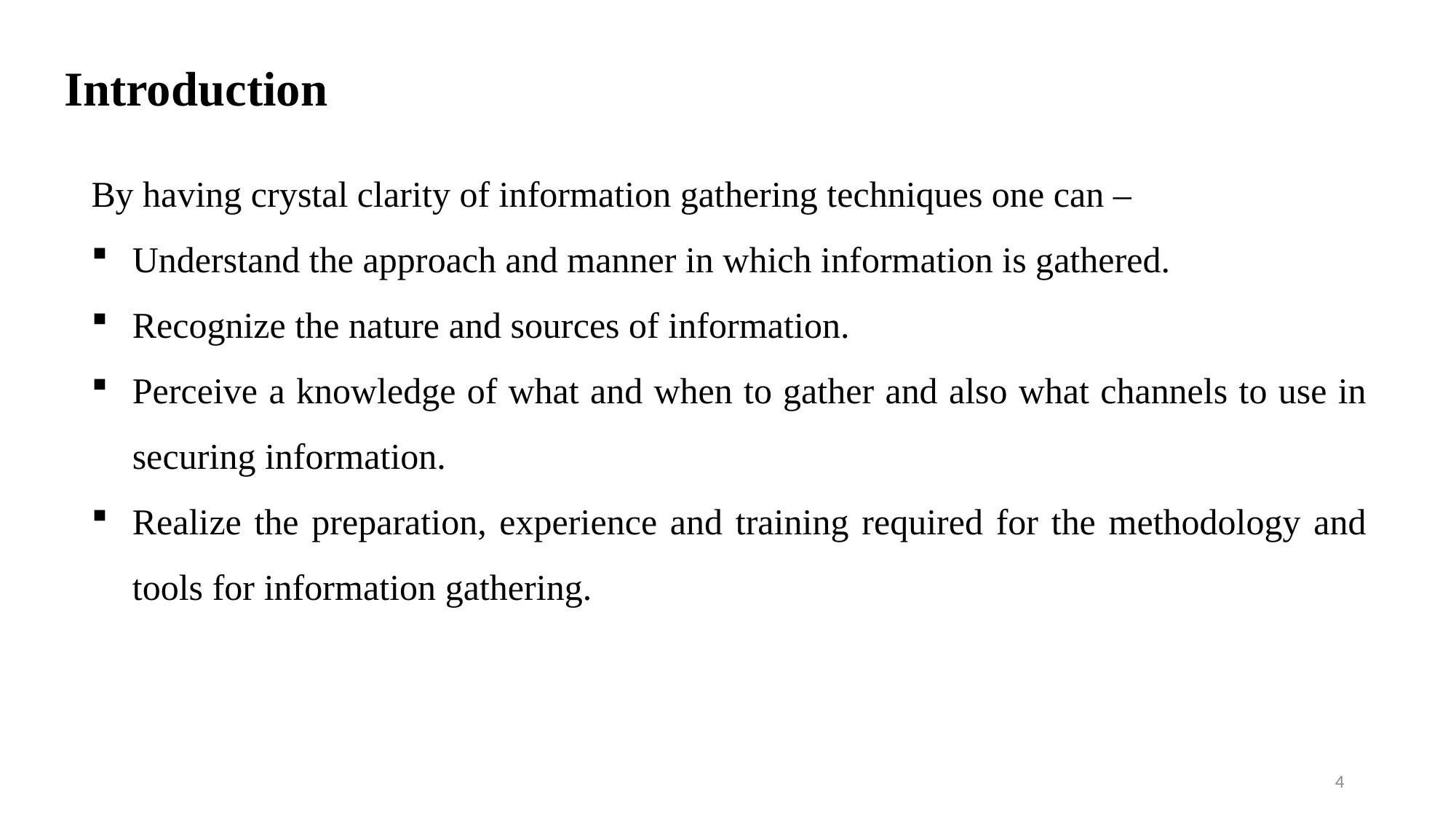

# Introduction
By having crystal clarity of information gathering techniques one can –
Understand the approach and manner in which information is gathered.
Recognize the nature and sources of information.
Perceive a knowledge of what and when to gather and also what channels to use in securing information.
Realize the preparation, experience and training required for the methodology and tools for information gathering.

4